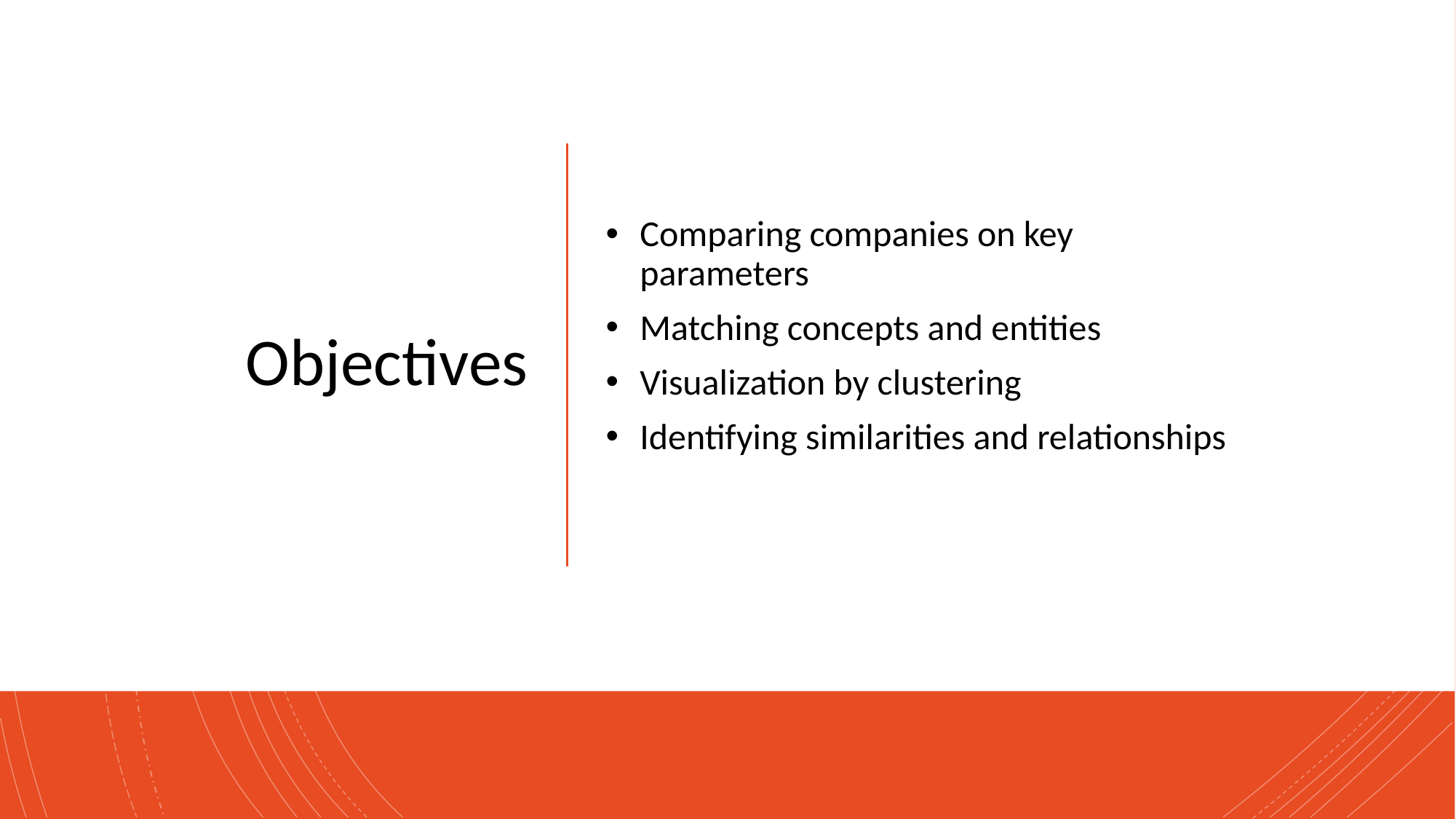

# Objectives
Comparing companies on key parameters
Matching concepts and entities
Visualization by clustering
Identifying similarities and relationships